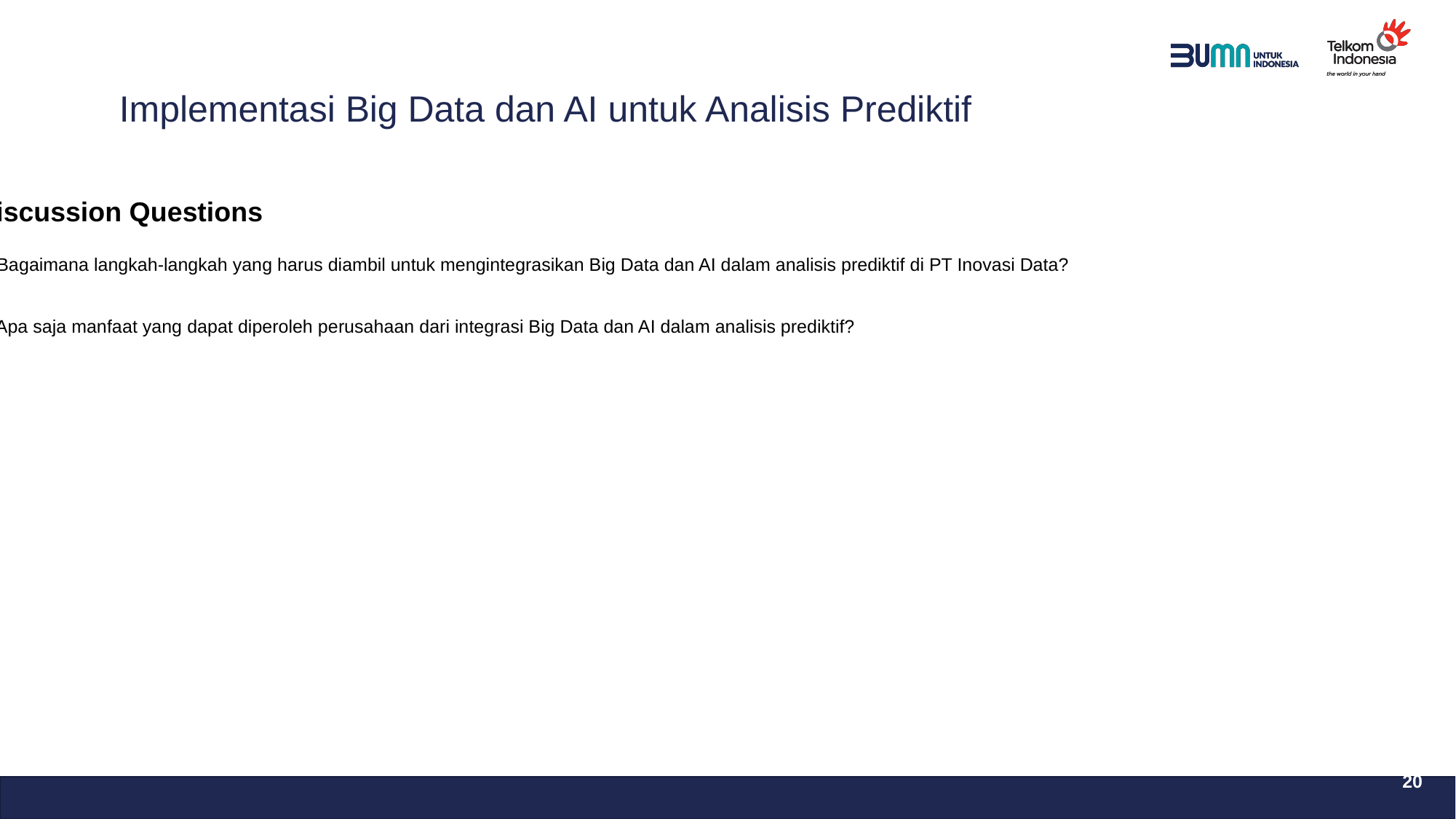

Implementasi Big Data dan AI untuk Analisis Prediktif

Discussion Questions

1. Bagaimana langkah-langkah yang harus diambil untuk mengintegrasikan Big Data dan AI dalam analisis prediktif di PT Inovasi Data?
2. Apa saja manfaat yang dapat diperoleh perusahaan dari integrasi Big Data dan AI dalam analisis prediktif?
20